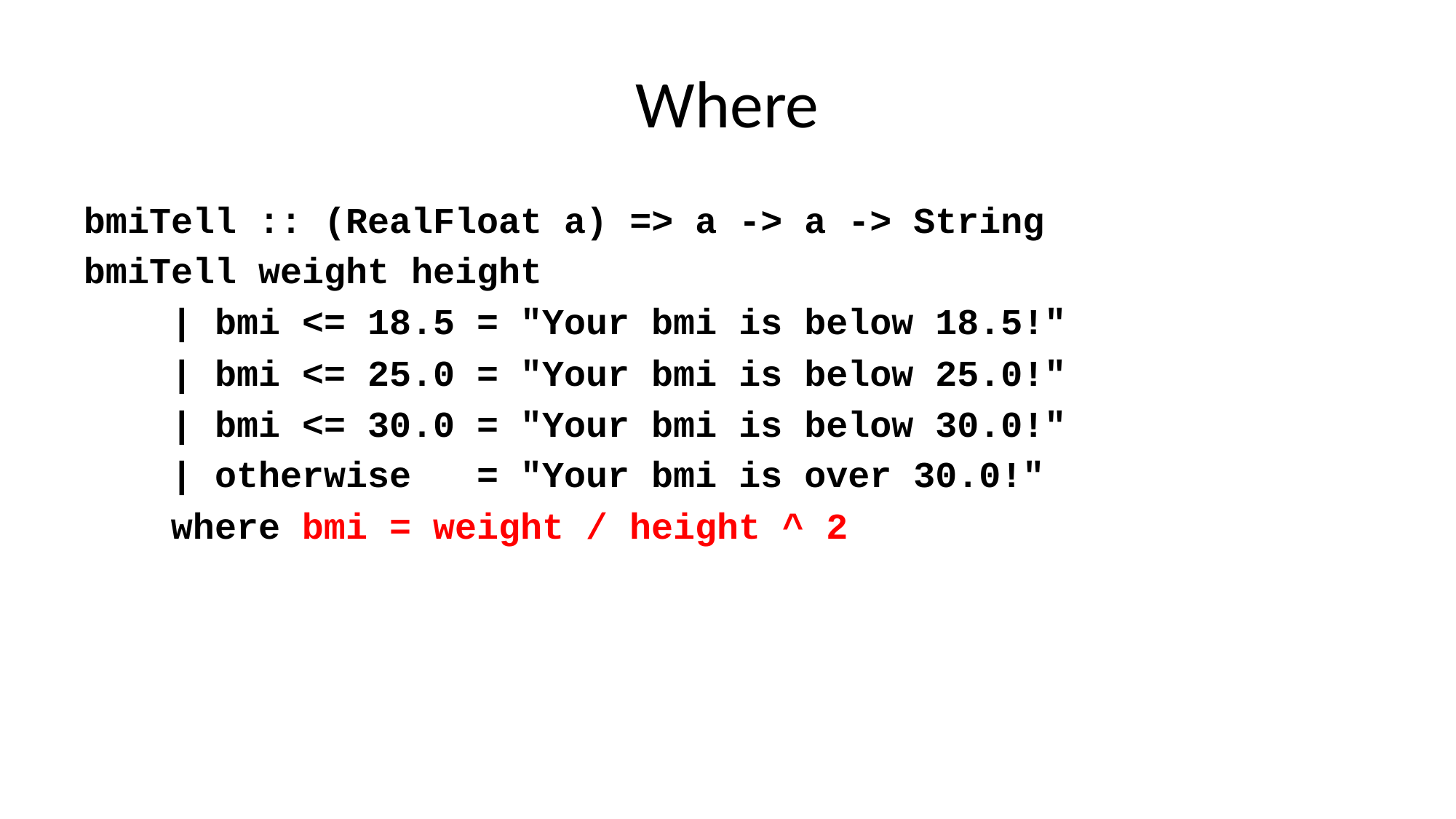

# Where
bmiTell :: (RealFloat a) => a -> a -> String
bmiTell weight height
    | bmi <= 18.5 = "Your bmi is below 18.5!"
    | bmi <= 25.0 = "Your bmi is below 25.0!"
    | bmi <= 30.0 = "Your bmi is below 30.0!"
    | otherwise   = "Your bmi is over 30.0!"
    where bmi = weight / height ^ 2